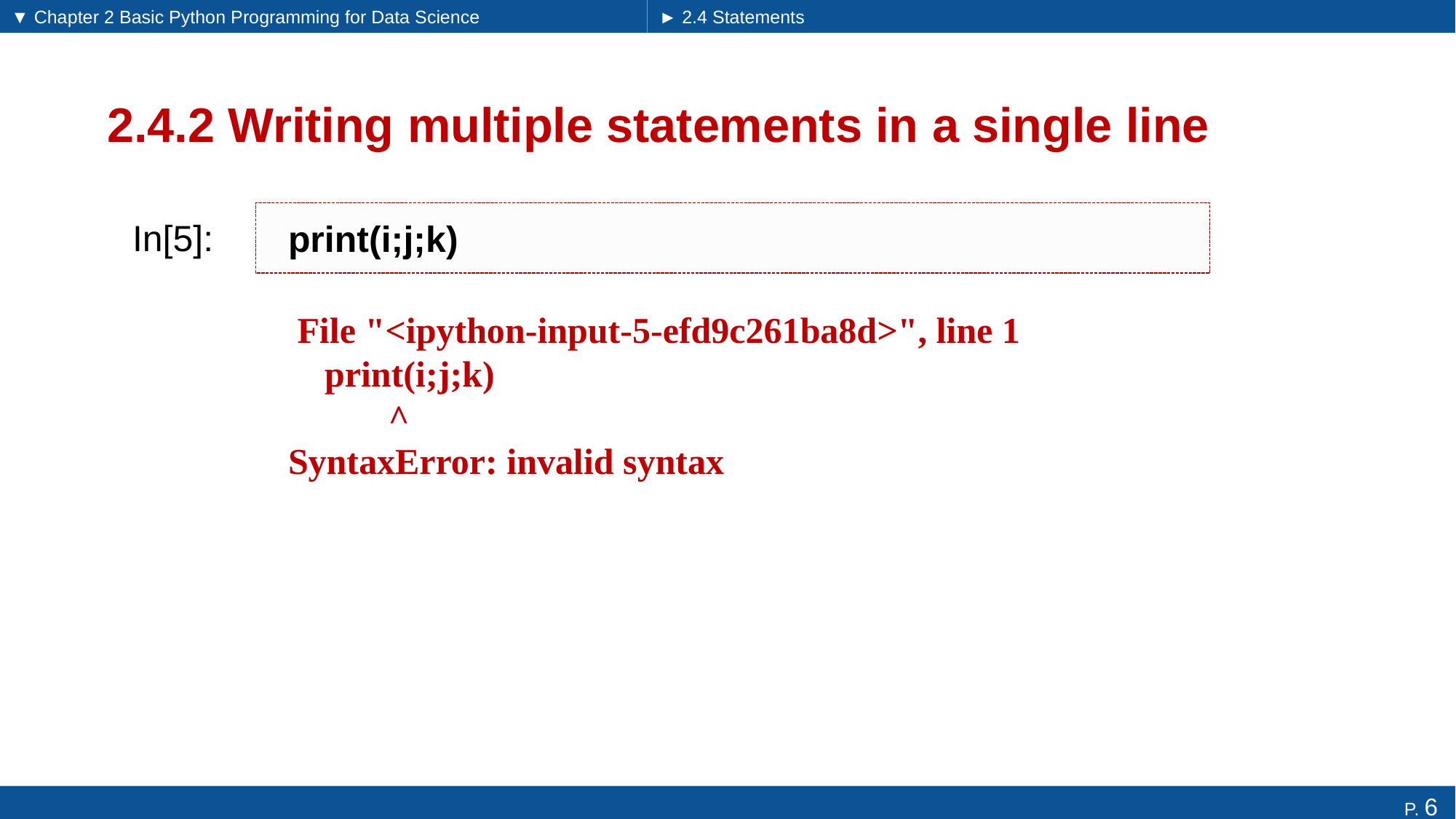

▼ Chapter 2 Basic Python Programming for Data Science
► 2.4 Statements
# 2.4.2 Writing multiple statements in a single line
print(i;j;k)
In[5]:
 File "<ipython-input-5-efd9c261ba8d>", line 1
    print(i;j;k)
           ^
SyntaxError: invalid syntax